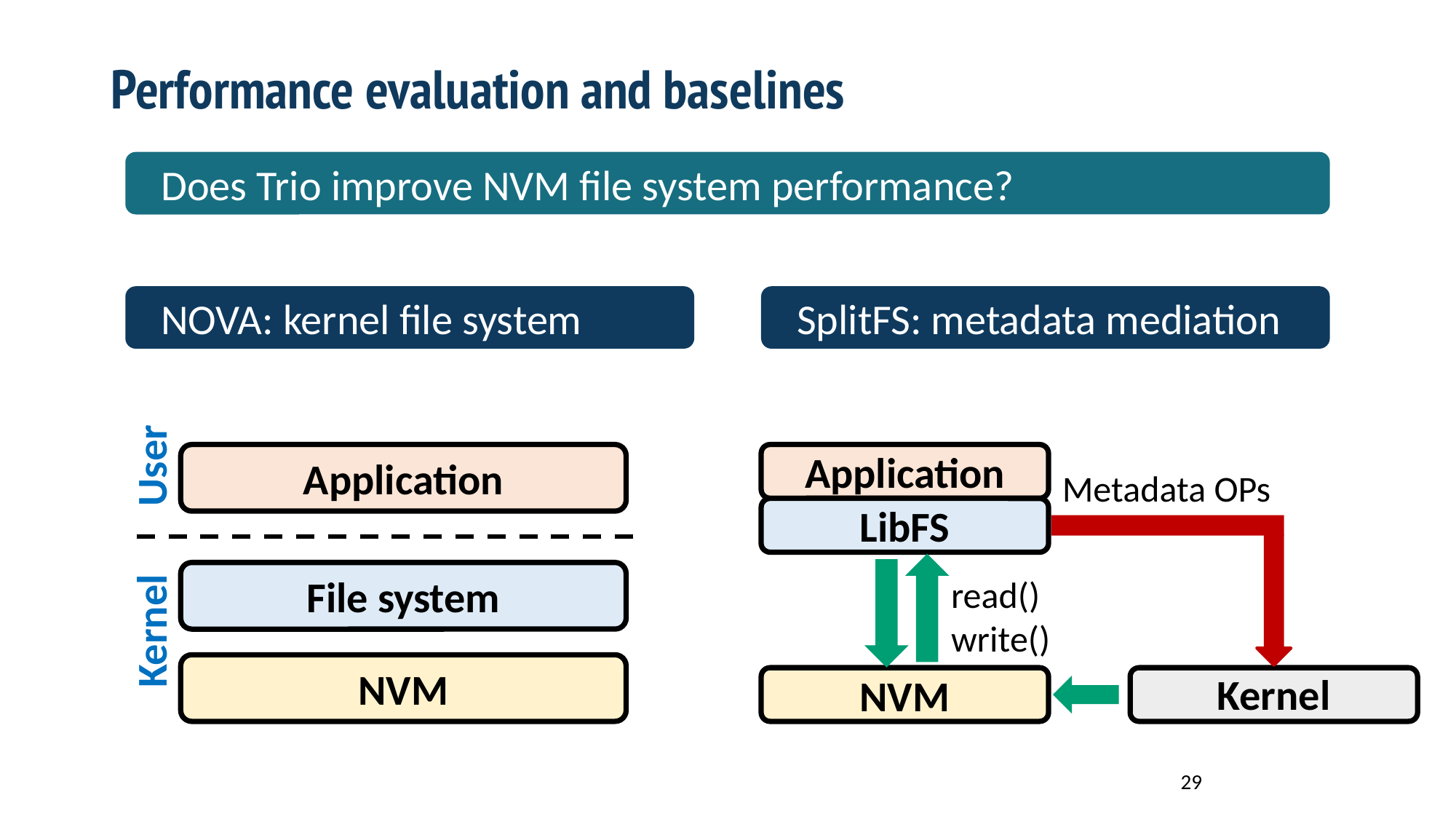

Performance evaluation and baselines
Does Trio improve NVM file system performance?
NOVA: kernel file system
SplitFS: metadata mediation
overhead

User
Application
Application
Metadata OPs
LibFS
File system
read()
write()

Kernel
NVM
NVM
Kernel

29